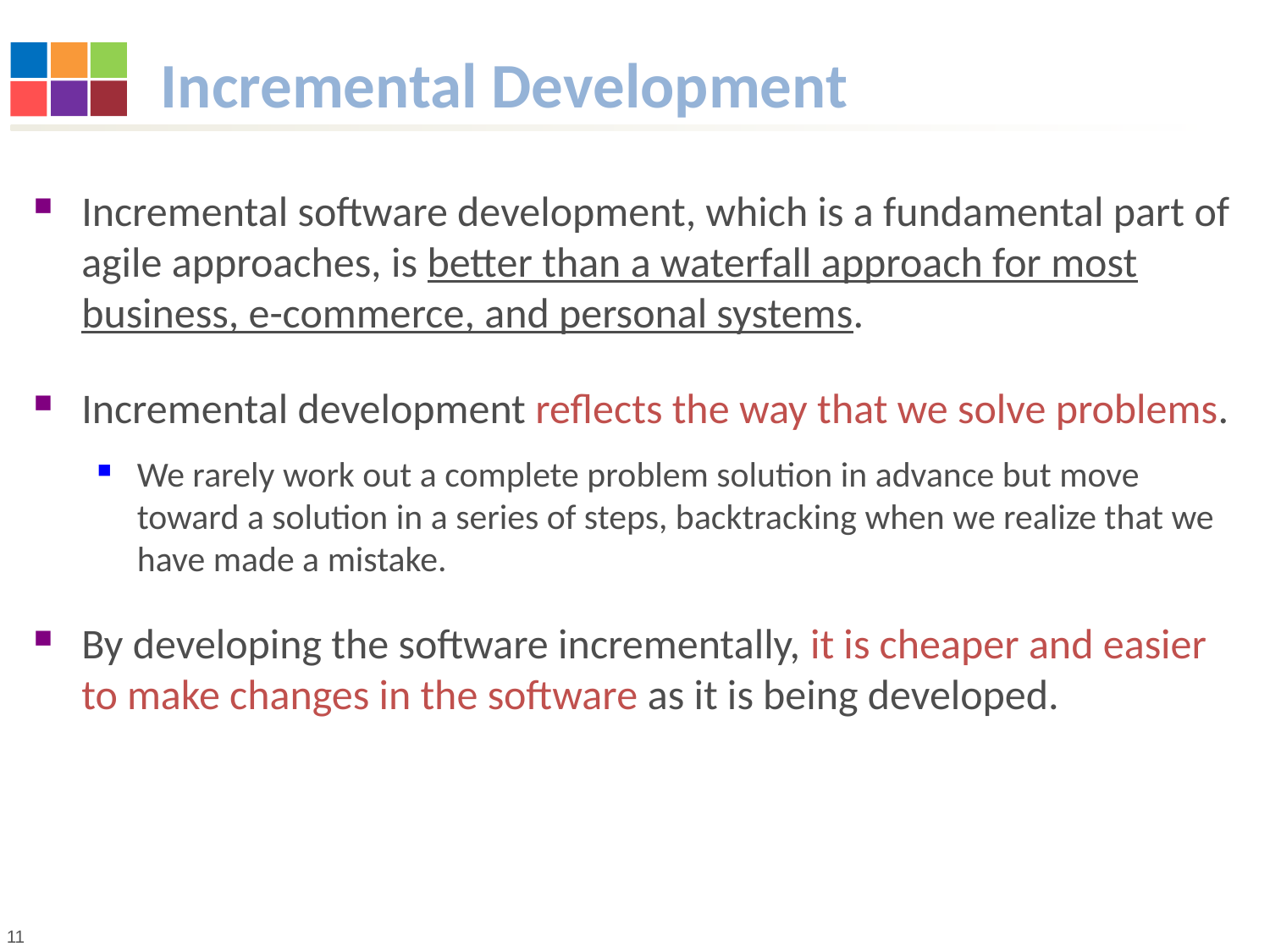

# Incremental Development

Incremental software development, which is a fundamental part of agile approaches, is better than a waterfall approach for most business, e-commerce, and personal systems.

Incremental development reflects the way that we solve problems.
We rarely work out a complete problem solution in advance but move toward a solution in a series of steps, backtracking when we realize that we have made a mistake.

By developing the software incrementally, it is cheaper and easier to make changes in the software as it is being developed.